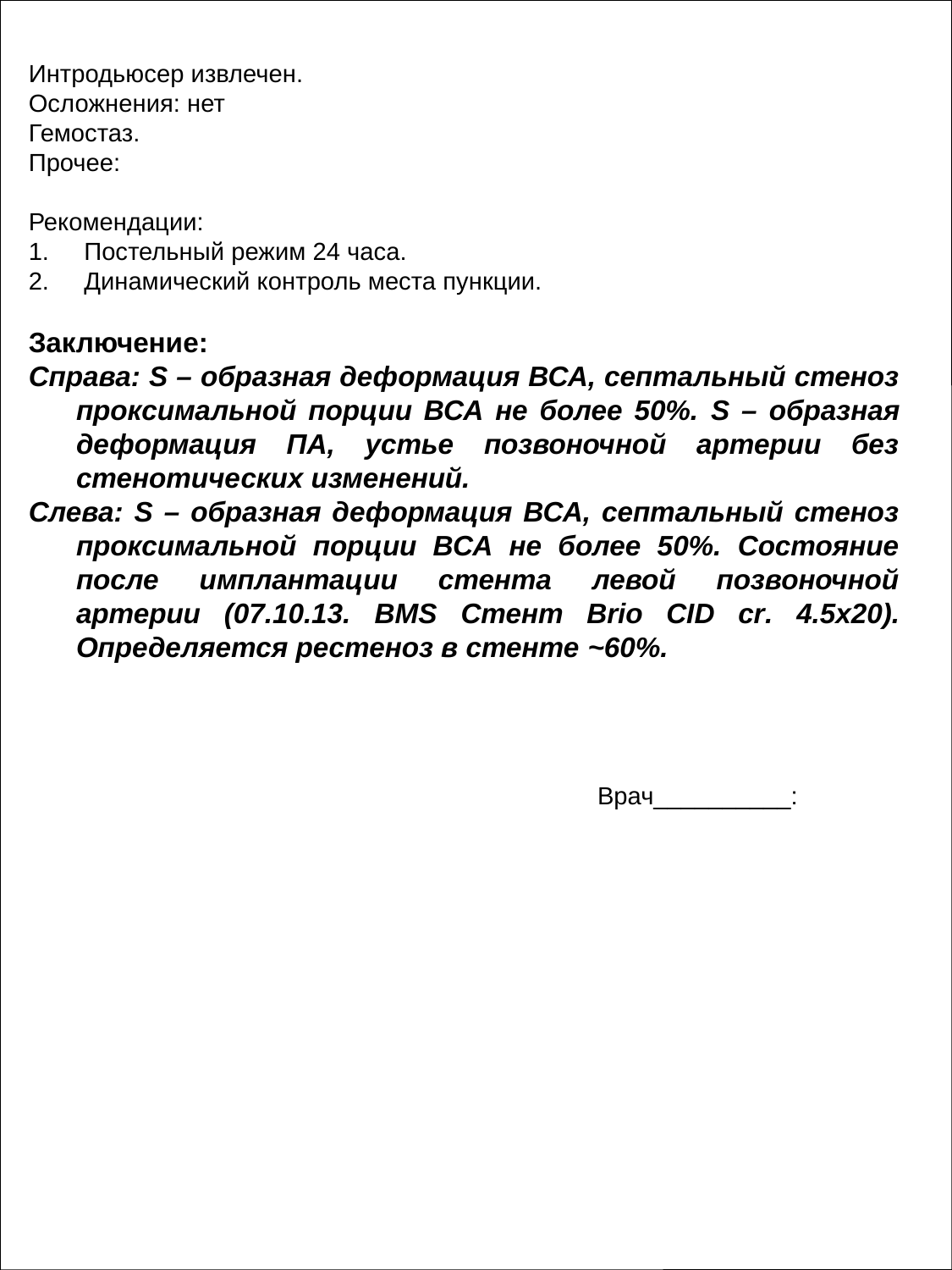

Интродьюсер извлечен.
Осложнения: нет
Гемостаз.
Прочее:

Рекомендации:
1.     Постельный режим 24 часа.
2.     Динамический контроль места пункции.

Заключение:
Справа: S – образная деформация ВСА, септальный стеноз проксимальной порции ВСА не более 50%. S – образная деформация ПА, устье позвоночной артерии без стенотических изменений.
Слева: S – образная деформация ВСА, септальный стеноз проксимальной порции ВСА не более 50%. Состояние после имплантации стента левой позвоночной артерии (07.10.13. BMS Стент Brio CID cr. 4.5х20). Определяется рестеноз в стенте ~60%.

Врач__________: